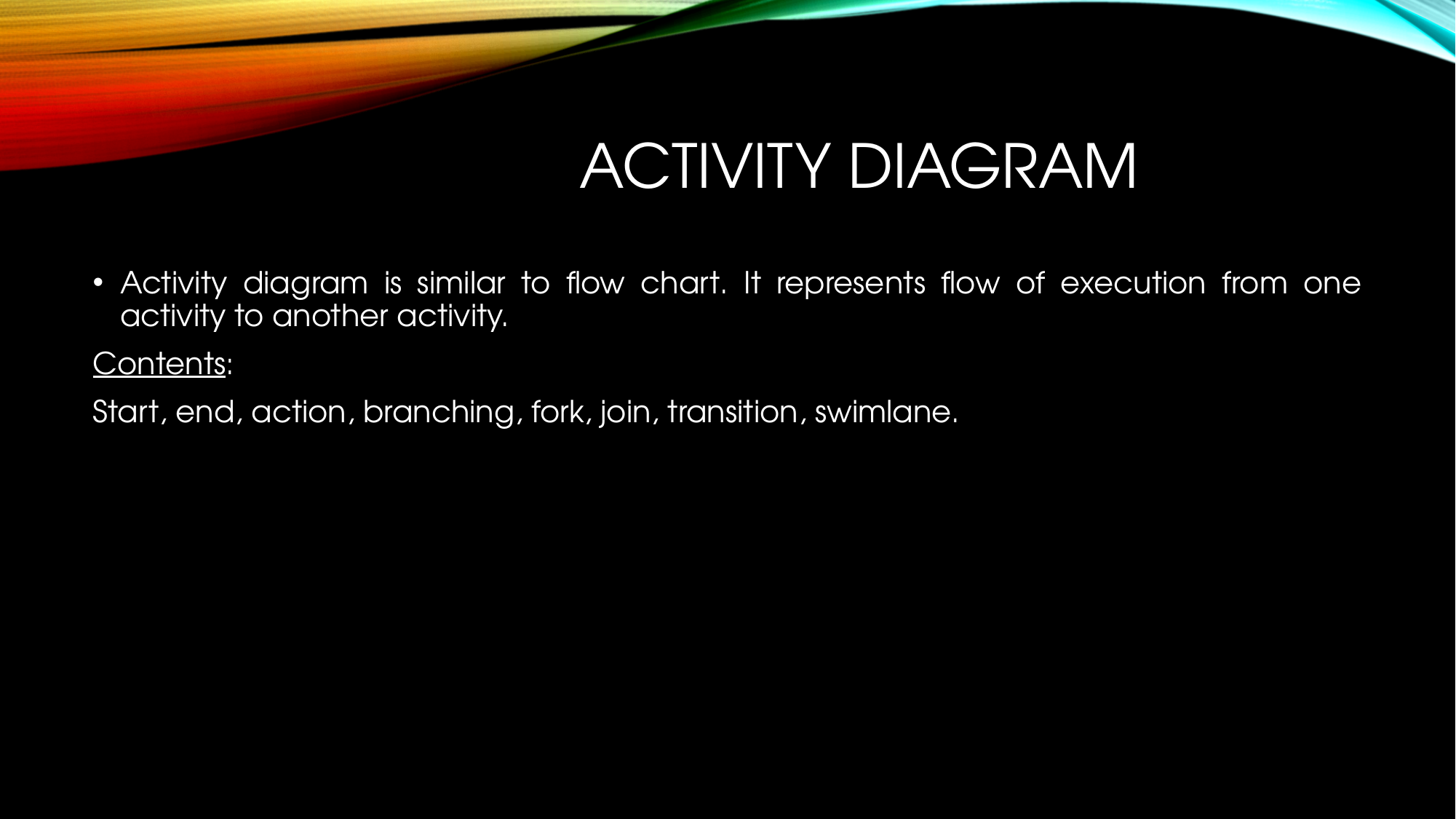

# Activity diagram
Activity diagram is similar to flow chart. It represents flow of execution from one activity to another activity.
Contents:
Start, end, action, branching, fork, join, transition, swimlane.